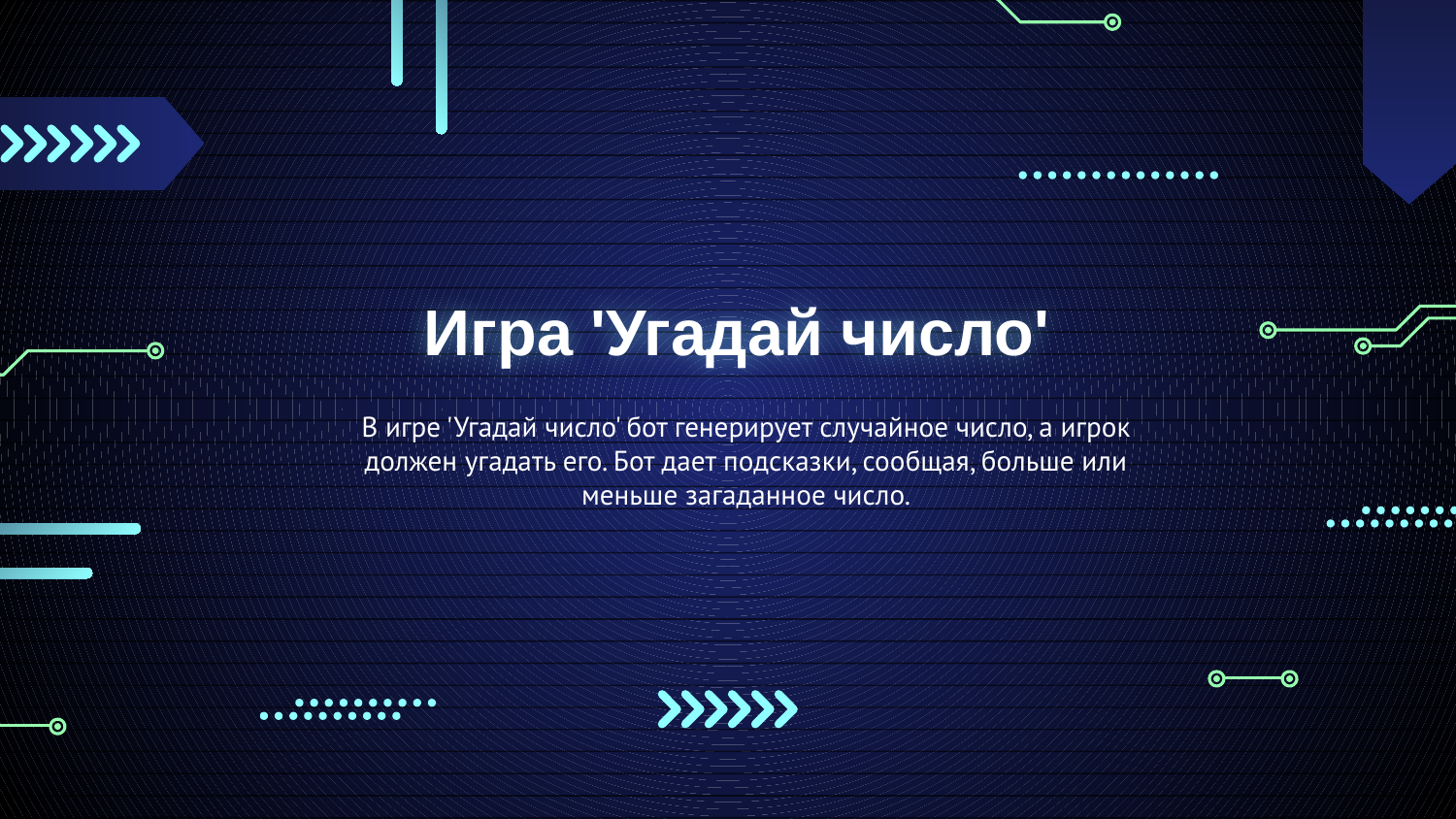

# Игра 'Угадай число'
В игре 'Угадай число' бот генерирует случайное число, а игрок должен угадать его. Бот дает подсказки, сообщая, больше или меньше загаданное число.